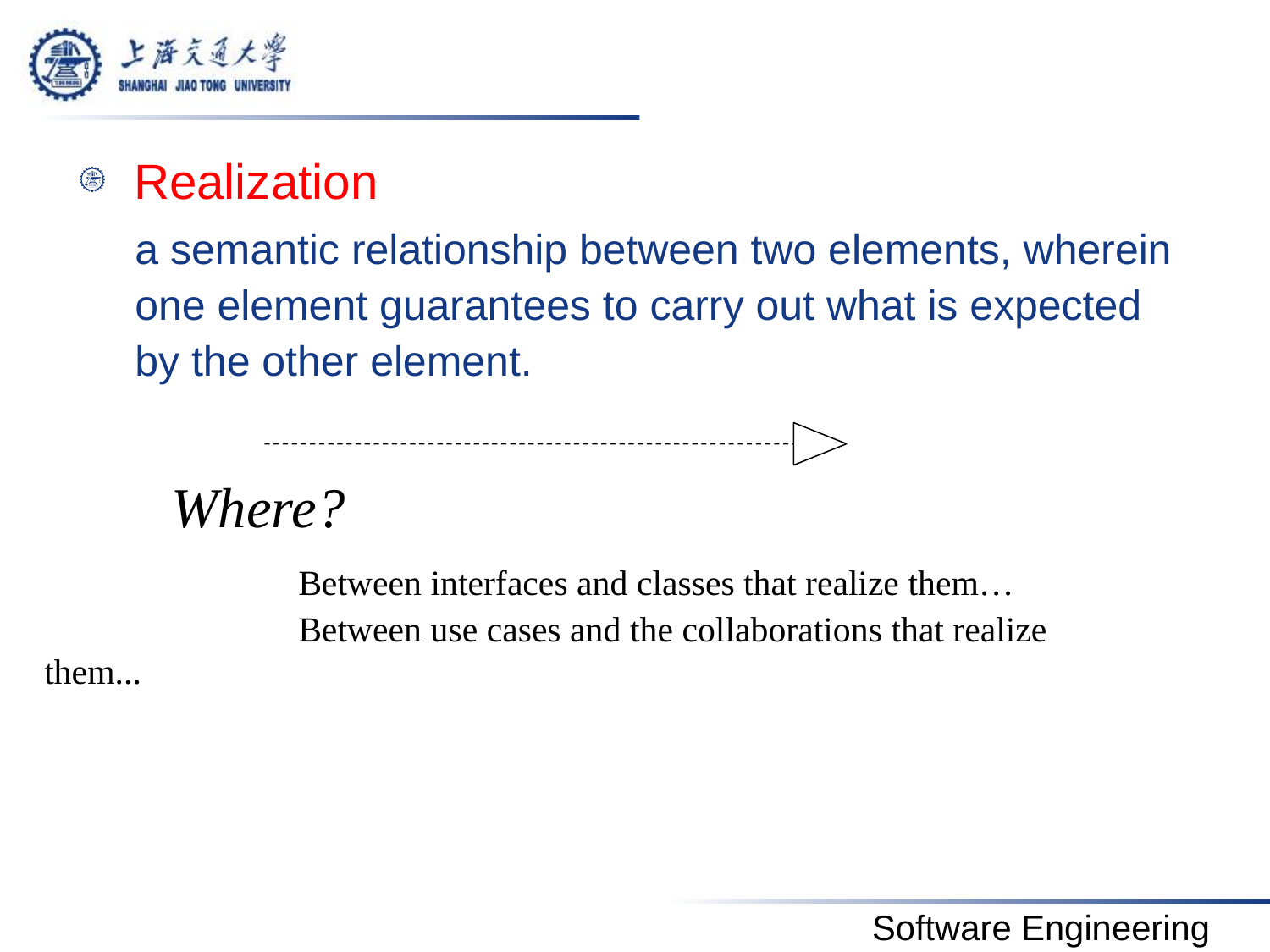

#
Realization
a semantic relationship between two elements, wherein one element guarantees to carry out what is expected by the other element.

	Where?
		Between interfaces and classes that realize them…
		Between use cases and the collaborations that realize them...